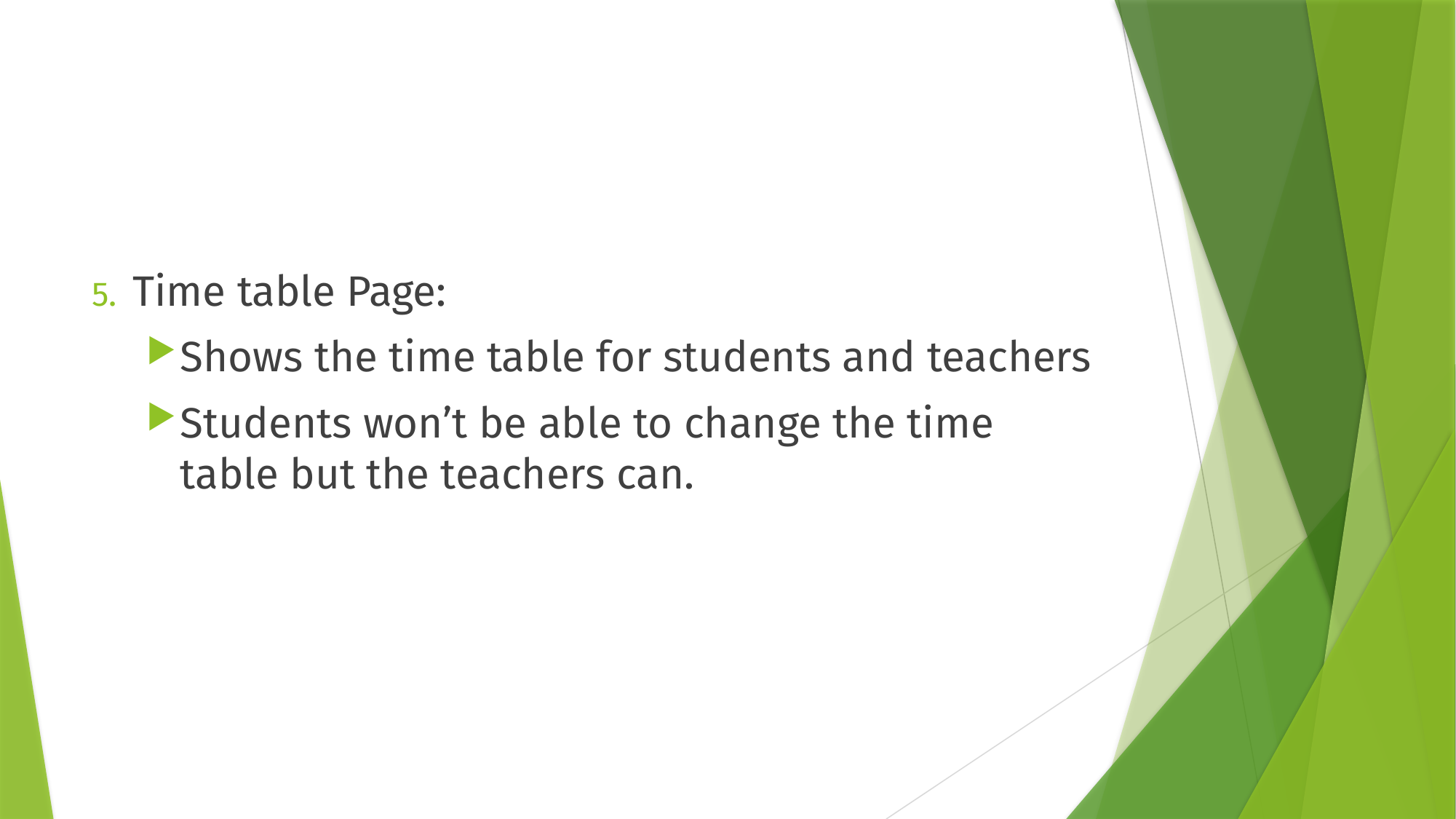

#
Time table Page:
Shows the time table for students and teachers
Students won’t be able to change the time table but the teachers can.